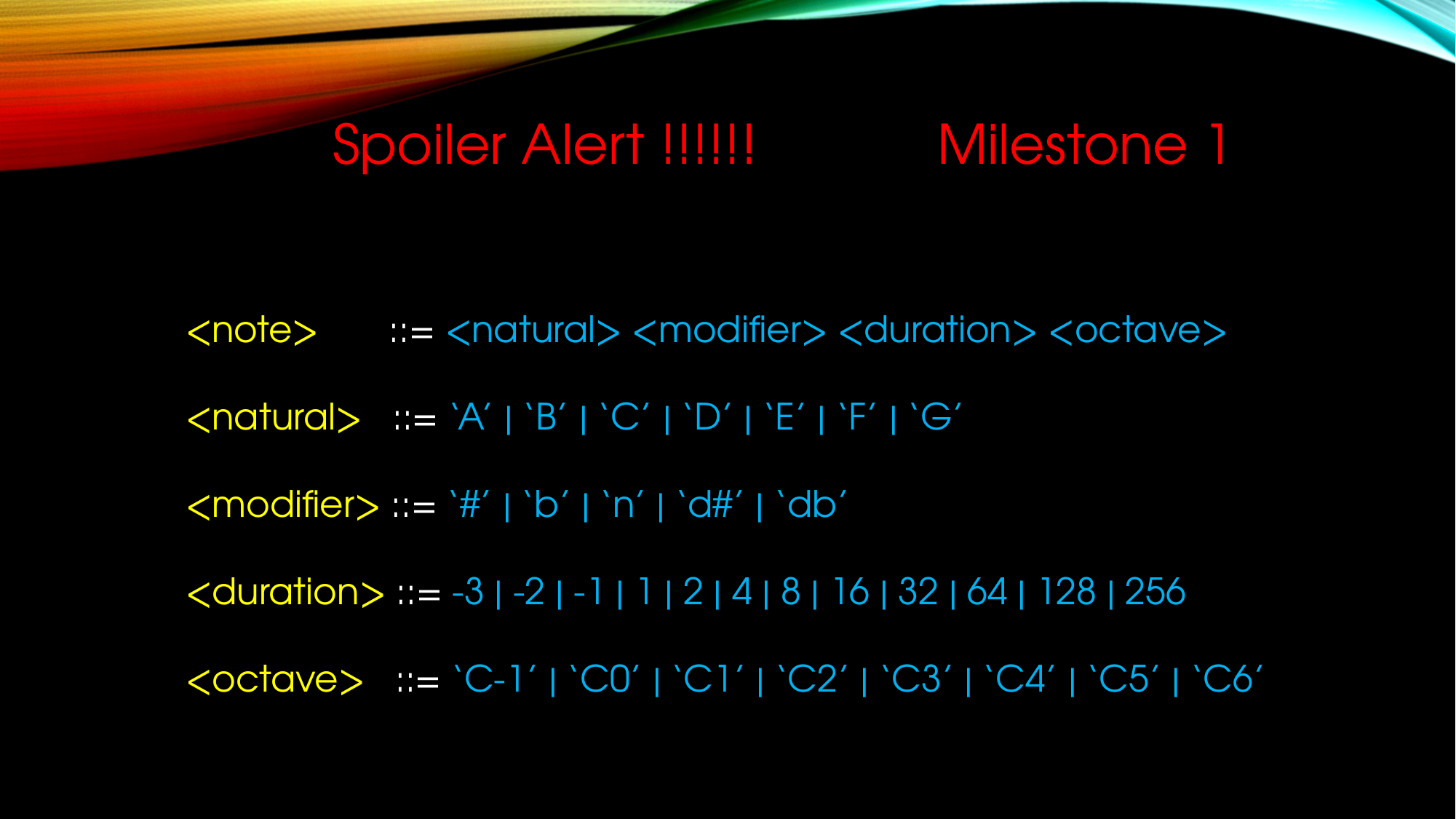

Spoiler Alert !!!!!!            Milestone 1

<note>       ::= <natural> <modifier> <duration> <octave>

<natural>   ::= ‘A’ | ‘B’ | ‘C’ | ‘D’ | ‘E’ | ‘F’ | ‘G’

<modifier> ::= ‘#’ | ‘b’ | ‘n’ | ‘d#’ | ‘db’

<duration> ::= -3 | -2 | -1 | 1 | 2 | 4 | 8 | 16 | 32 | 64 | 128 | 256

<octave>   ::= ‘C-1’ | ‘C0’ | ‘C1’ | ‘C2’ | ‘C3’ | ‘C4’ | ‘C5’ | ‘C6’